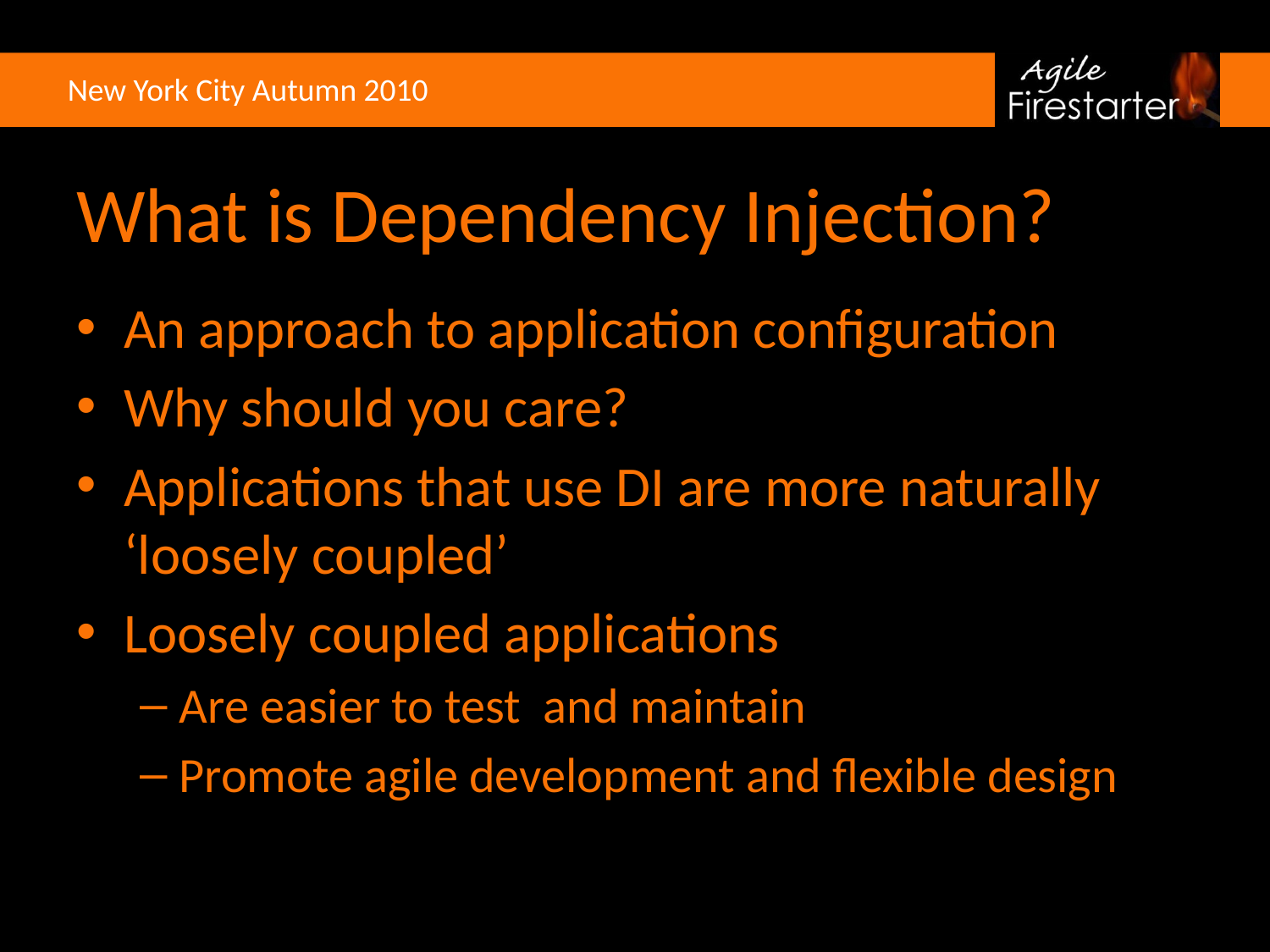

# What is Dependency Injection?
An approach to application configuration
Why should you care?
Applications that use DI are more naturally ‘loosely coupled’
Loosely coupled applications
Are easier to test  and maintain
Promote agile development and flexible design